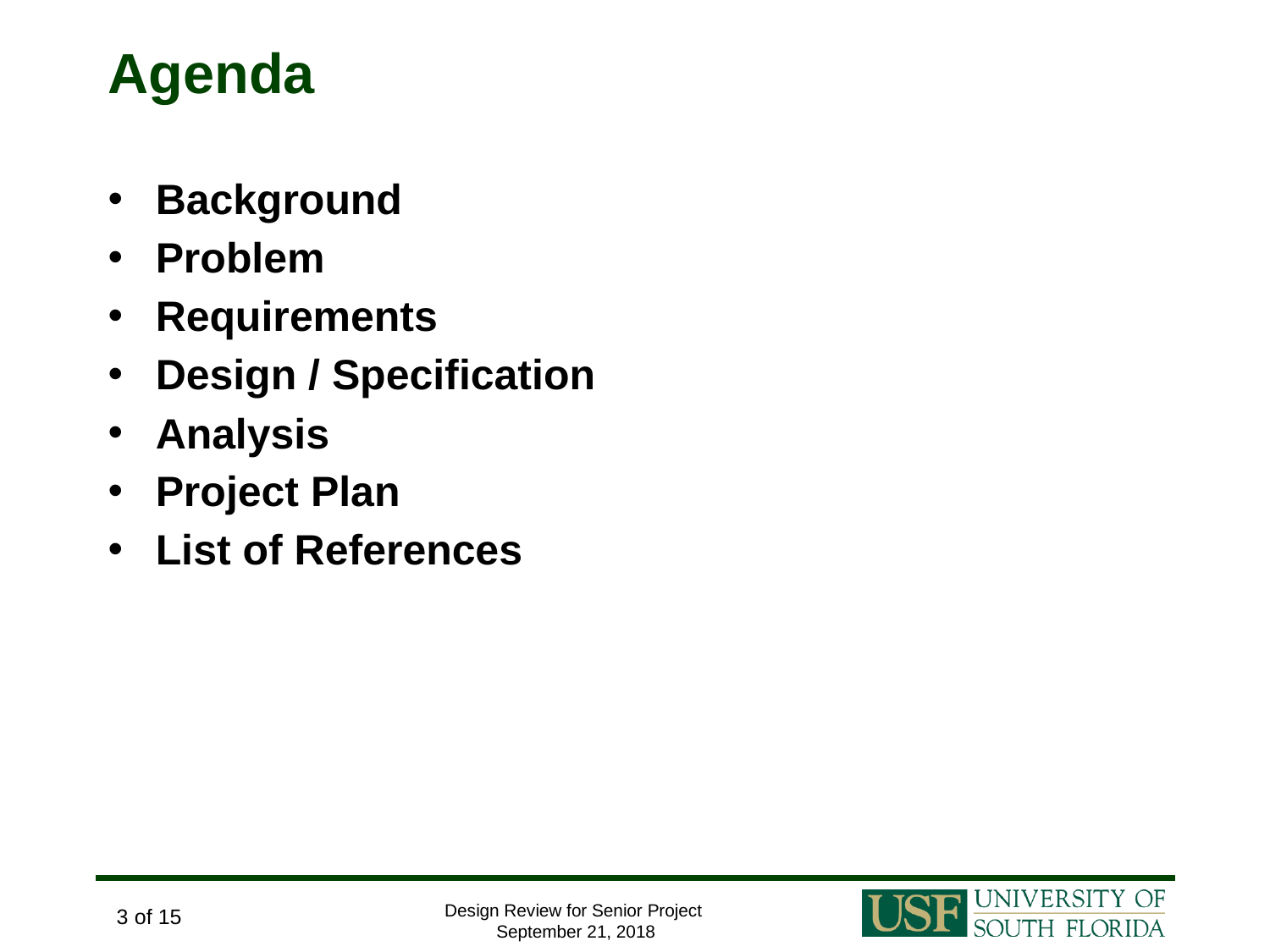

# Agenda
Background
Problem
Requirements
Design / Specification
Analysis
Project Plan
List of References

Design Review for Senior Project
September 21, 2018

3 of 15